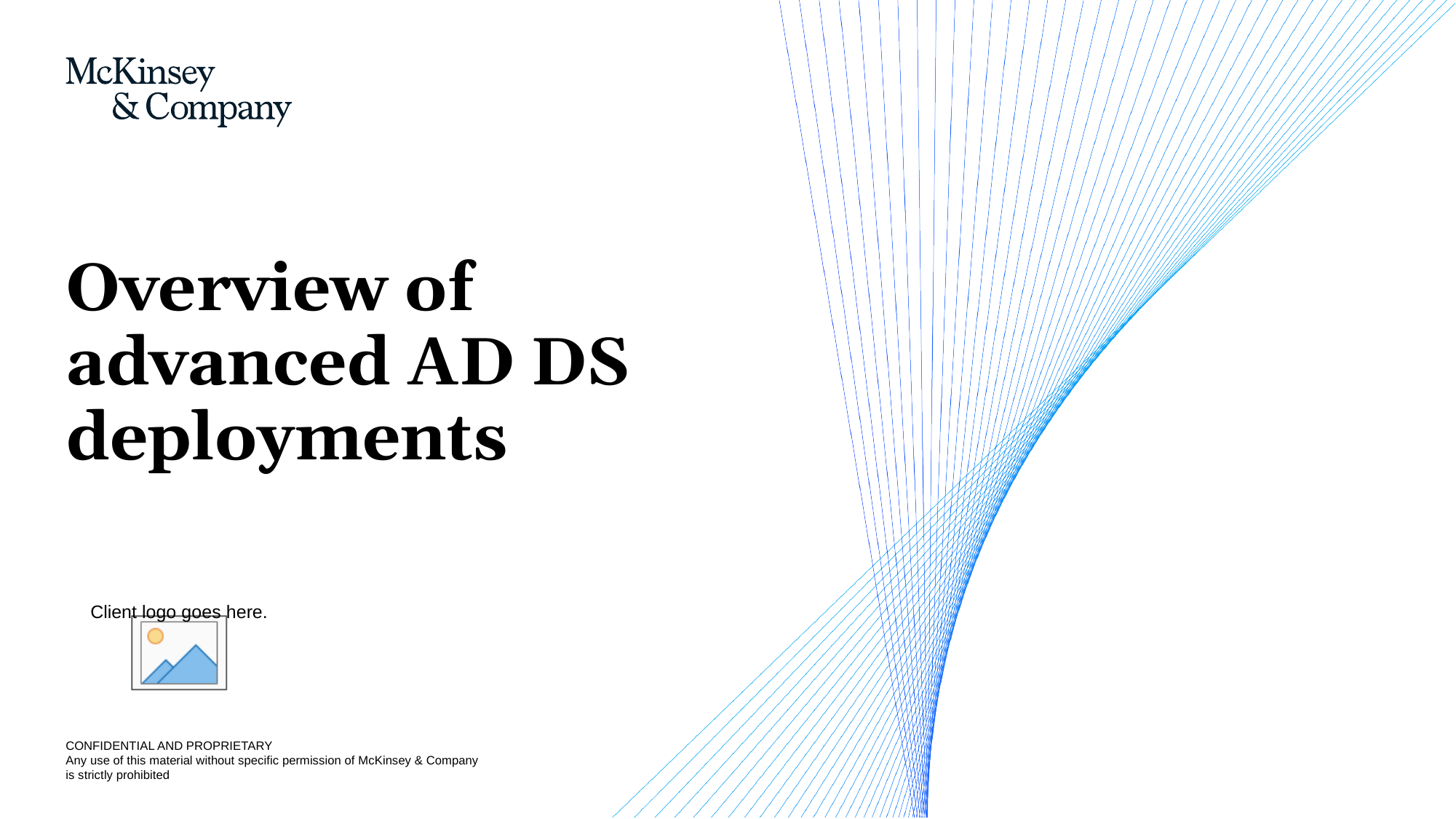

# Overview of advanced AD DS deployments